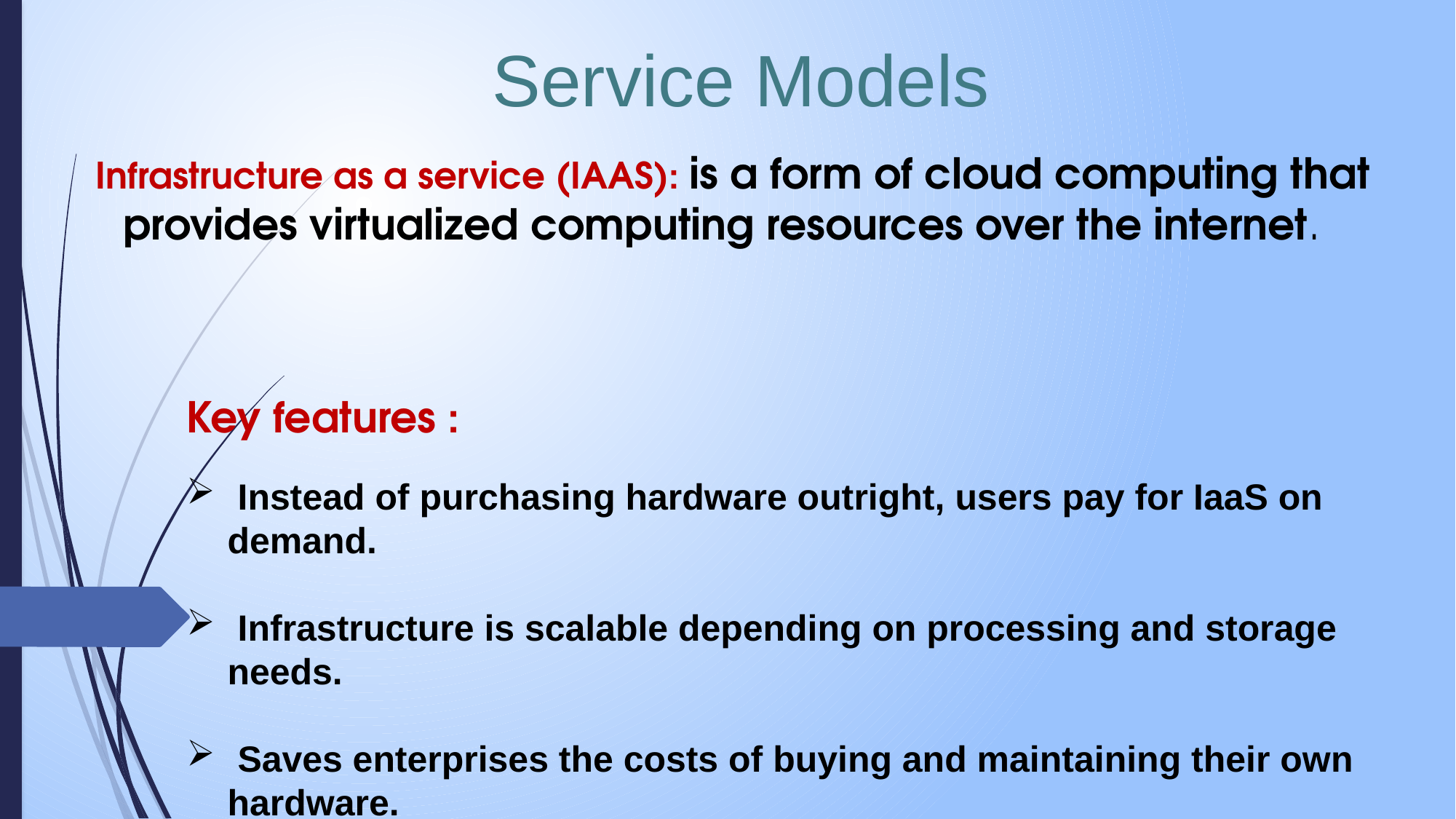

Service Models
 Infrastructure as a service (IAAS): is a form of cloud computing that provides virtualized computing resources over the internet.
Key features :

 Instead of purchasing hardware outright, users pay for IaaS on demand.

 Infrastructure is scalable depending on processing and storage needs.

 Saves enterprises the costs of buying and maintaining their own hardware.

 Because data is on the cloud, there is no single point of failure.